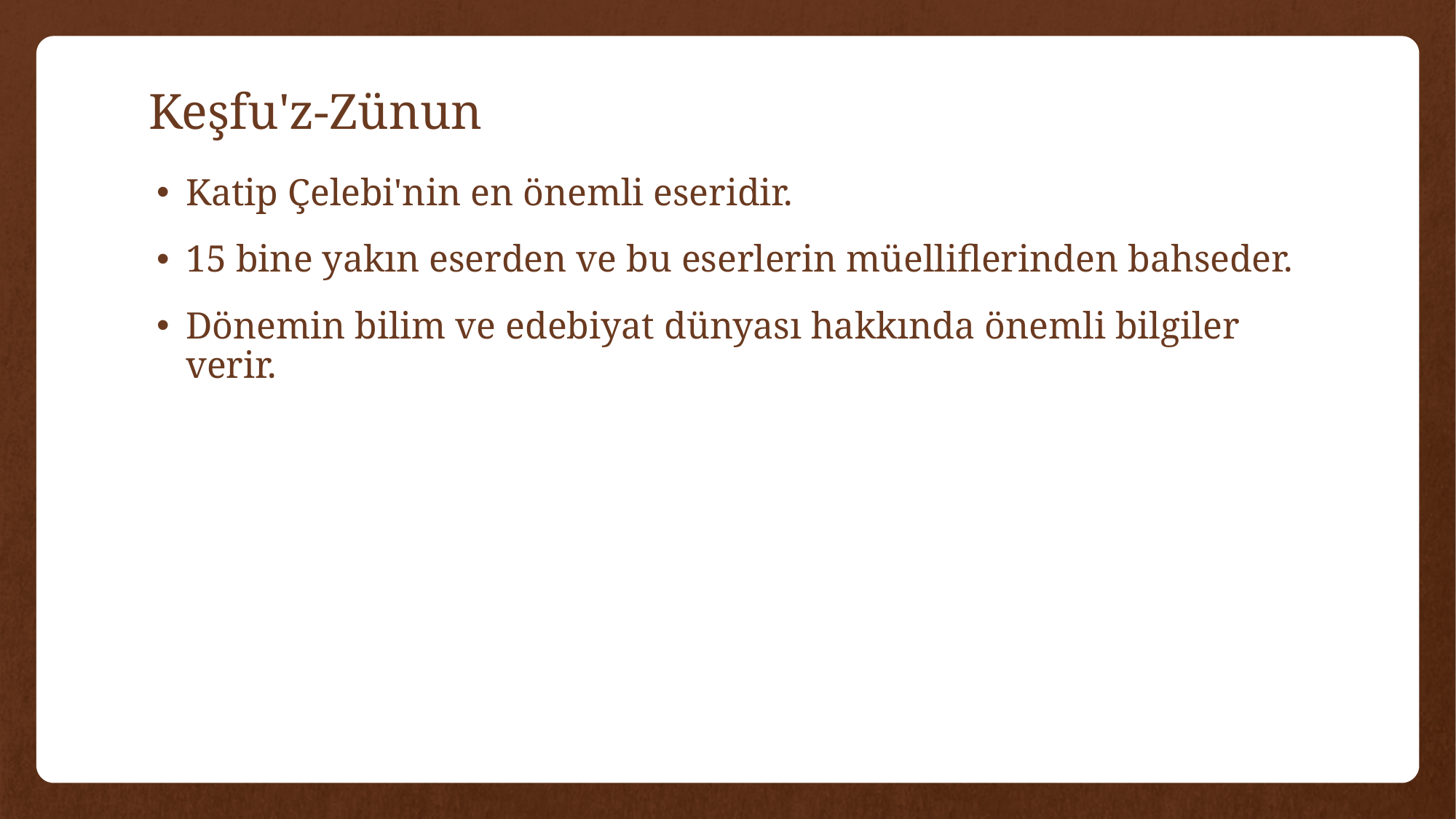

# Keşfu'z-Zünun
Katip Çelebi'nin en önemli eseridir.
15 bine yakın eserden ve bu eserlerin müelliflerinden bahseder.
Dönemin bilim ve edebiyat dünyası hakkında önemli bilgiler verir.